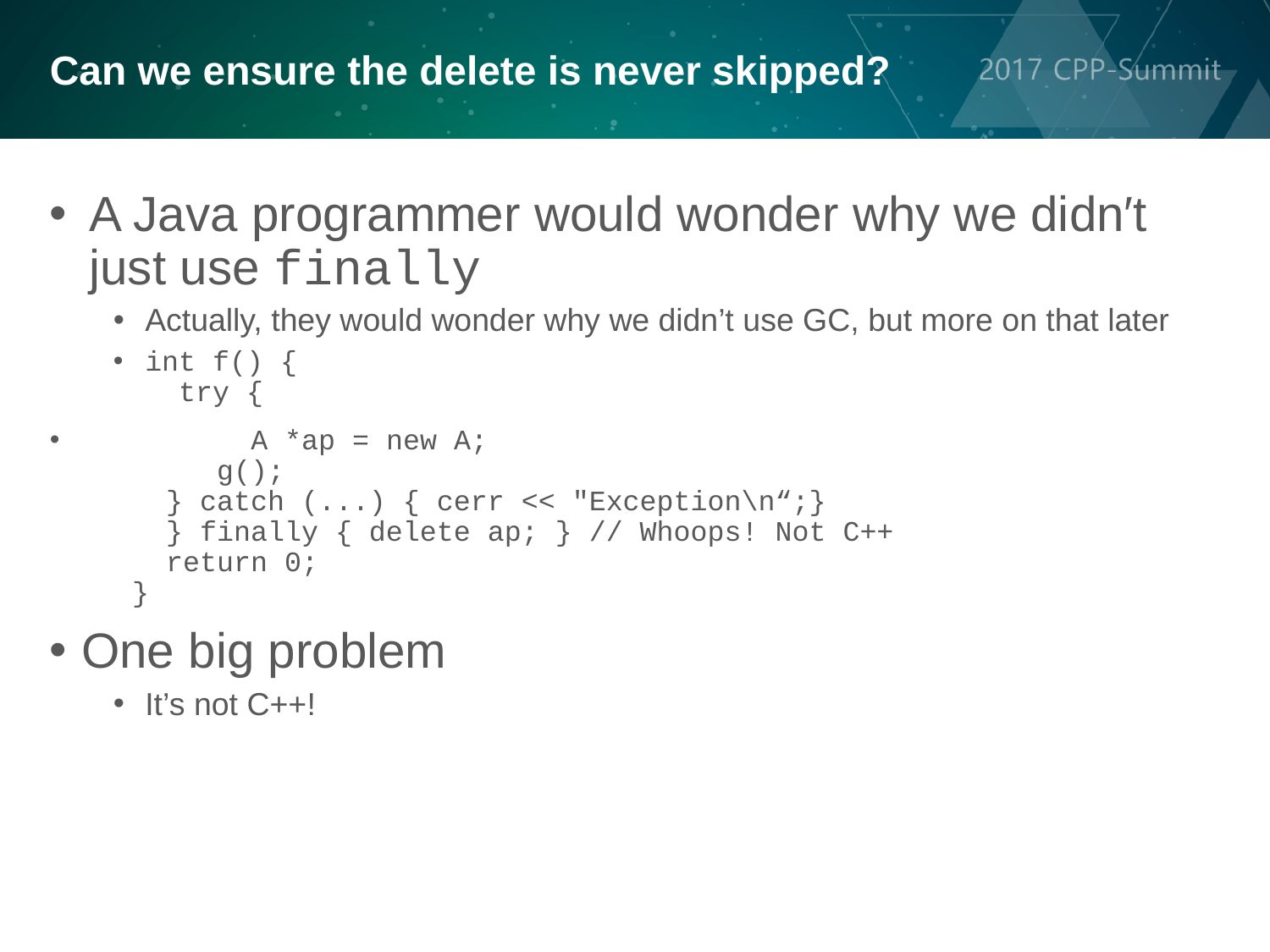

Can we ensure the delete is never skipped?
A Java programmer would wonder why we didn′t just use finally
Actually, they would wonder why we didn’t use GC, but more on that later
int f() {
  try {
          A *ap = new A;
        g();
     } catch (...) { cerr << "Exception\n“;}
     } finally { delete ap; } // Whoops! Not C++
     return 0;
   }
One big problem
It’s not C++!